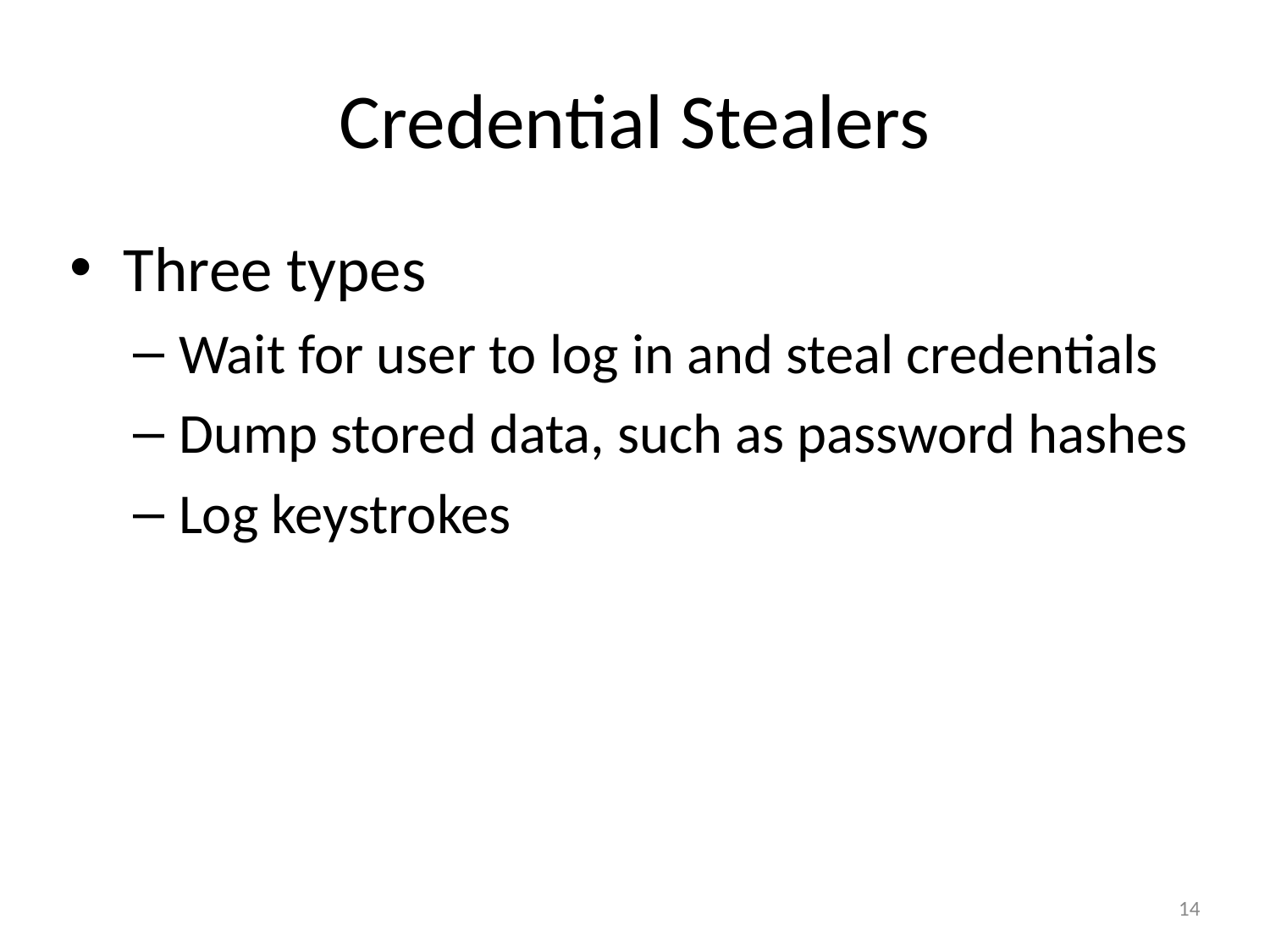

Credential Stealers
Three types
Wait for user to log in and steal credentials
Dump stored data, such as password hashes
Log keystrokes
14